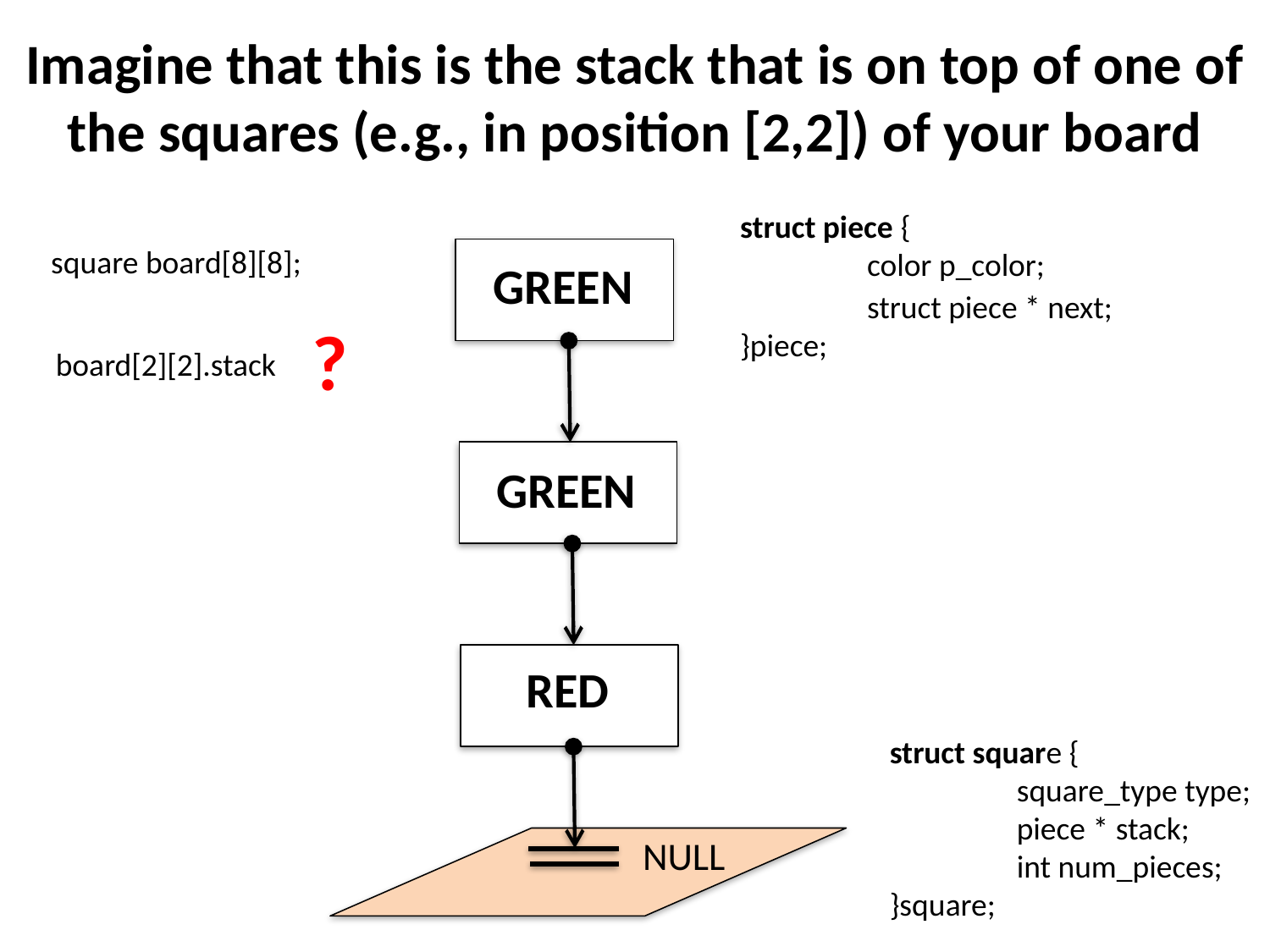

Imagine that this is the stack that is on top of one of the squares (e.g., in position [2,2]) of your board
struct piece {
	color p_color;

	struct piece * next;
}piece;

square board[8][8];

GREEN
?
board[2][2].stack

GREEN

RED
struct square {
	square_type type;
	piece * stack;
	int num_pieces;
}square;
NULL